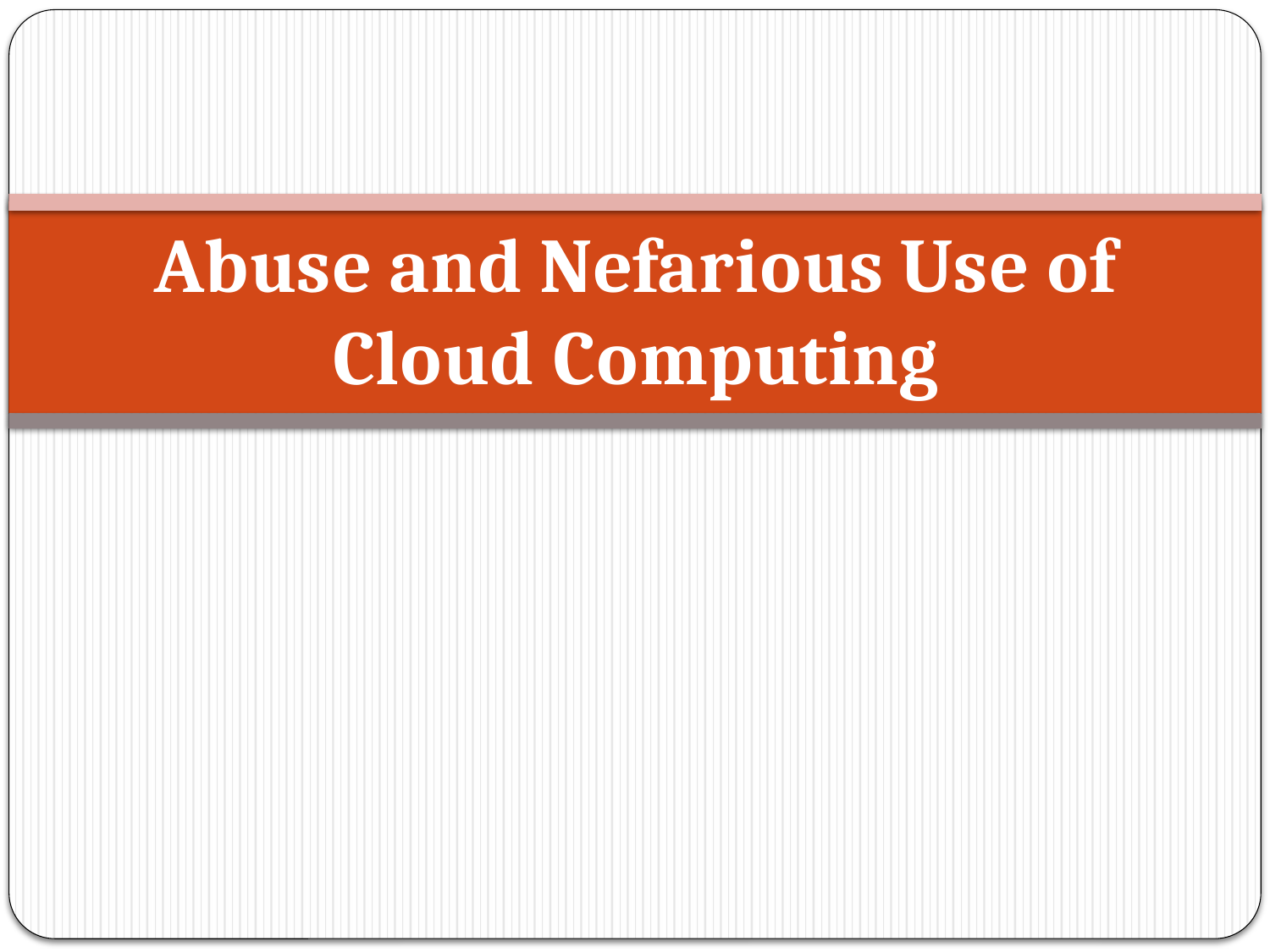

# Abuse and Nefarious Use of Cloud Computing